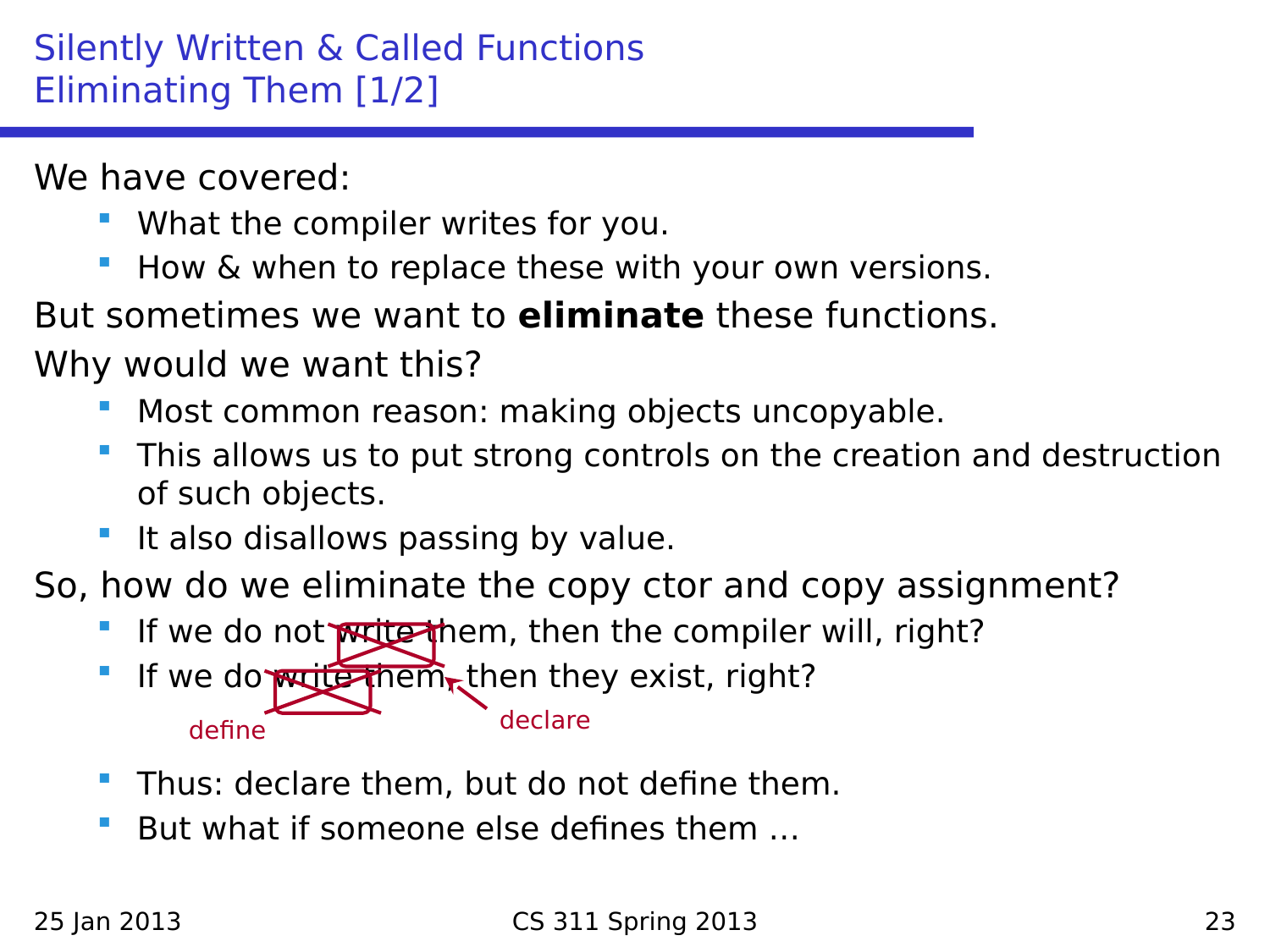

# Silently Written & Called Functions Eliminating Them [1/2]
We have covered:
What the compiler writes for you.
How & when to replace these with your own versions.
But sometimes we want to eliminate these functions.
Why would we want this?
Most common reason: making objects uncopyable.
This allows us to put strong controls on the creation and destruction of such objects.
It also disallows passing by value.
So, how do we eliminate the copy ctor and copy assignment?
If we do not write them, then the compiler will, right?
If we do write them, then they exist, right?

Thus: declare them, but do not define them.
But what if someone else defines them …

declare
define
25 Jan 2013
CS 311 Spring 2013
23